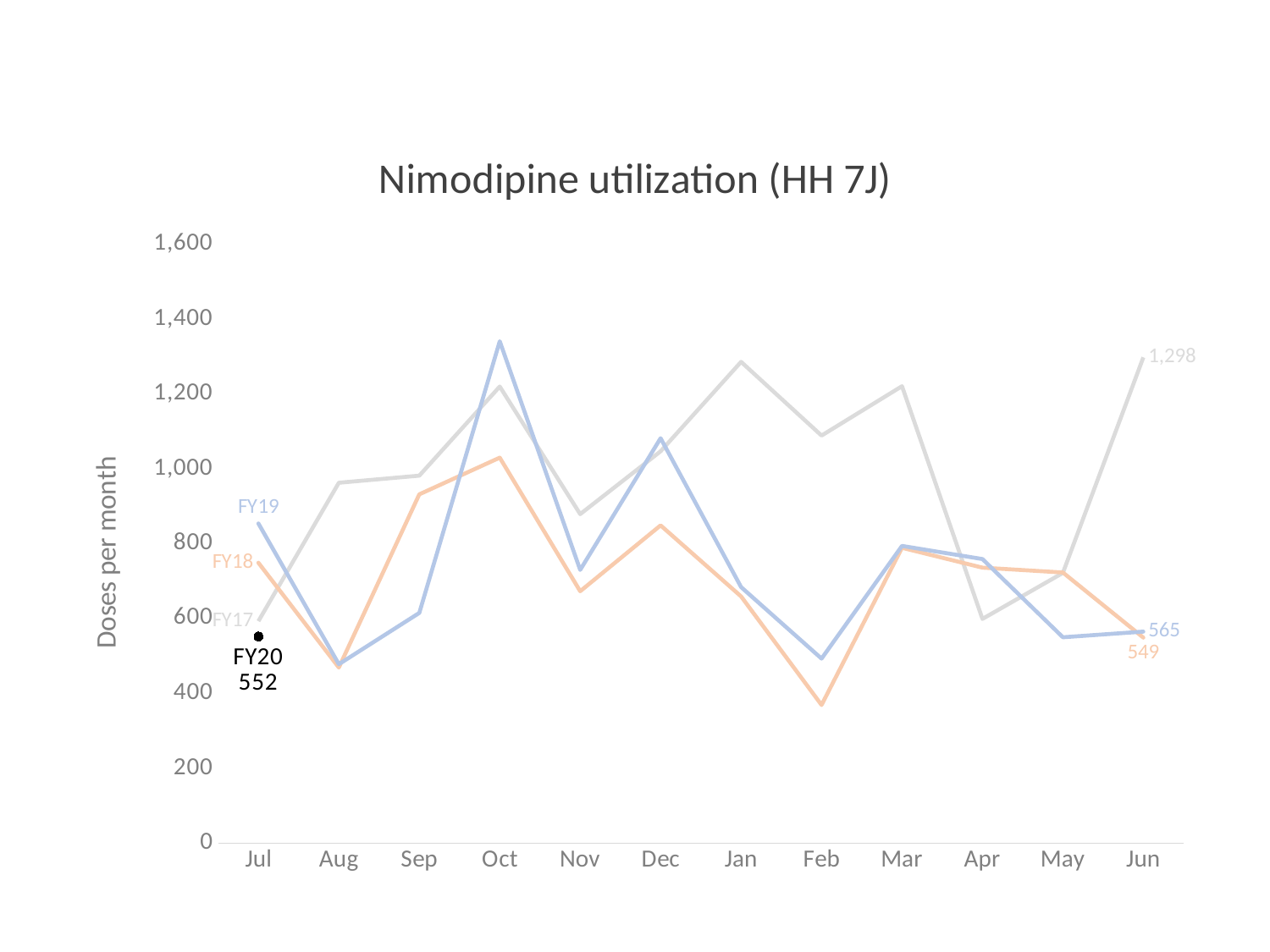

### Chart: Nimodipine utilization (HH 7J)

| Category | FY17 | FY18 | FY19 | FY20 |
|---|---|---|---|---|
| 43282 | 593.0 | 749.0 | 854.0 | 552.0 |
| 43313 | 963.0 | 469.0 | 478.0 | None |
| 43344 | 982.0 | 932.0 | 615.0 | None |
| 43374 | 1220.0 | 1030.0 | 1341.0 | None |
| 43405 | 879.0 | 673.0 | 730.0 | None |
| 43435 | 1047.0 | 849.0 | 1082.0 | None |
| 43466 | 1286.0 | 659.0 | 684.0 | None |
| 43497 | 1089.0 | 369.0 | 493.0 | None |
| 43525 | 1221.0 | 789.0 | 794.0 | None |
| 43556 | 599.0 | 736.0 | 759.0 | None |
| 43586 | 722.0 | 723.0 | 550.0 | None |
| 43617 | 1298.0 | 549.0 | 565.0 | None |